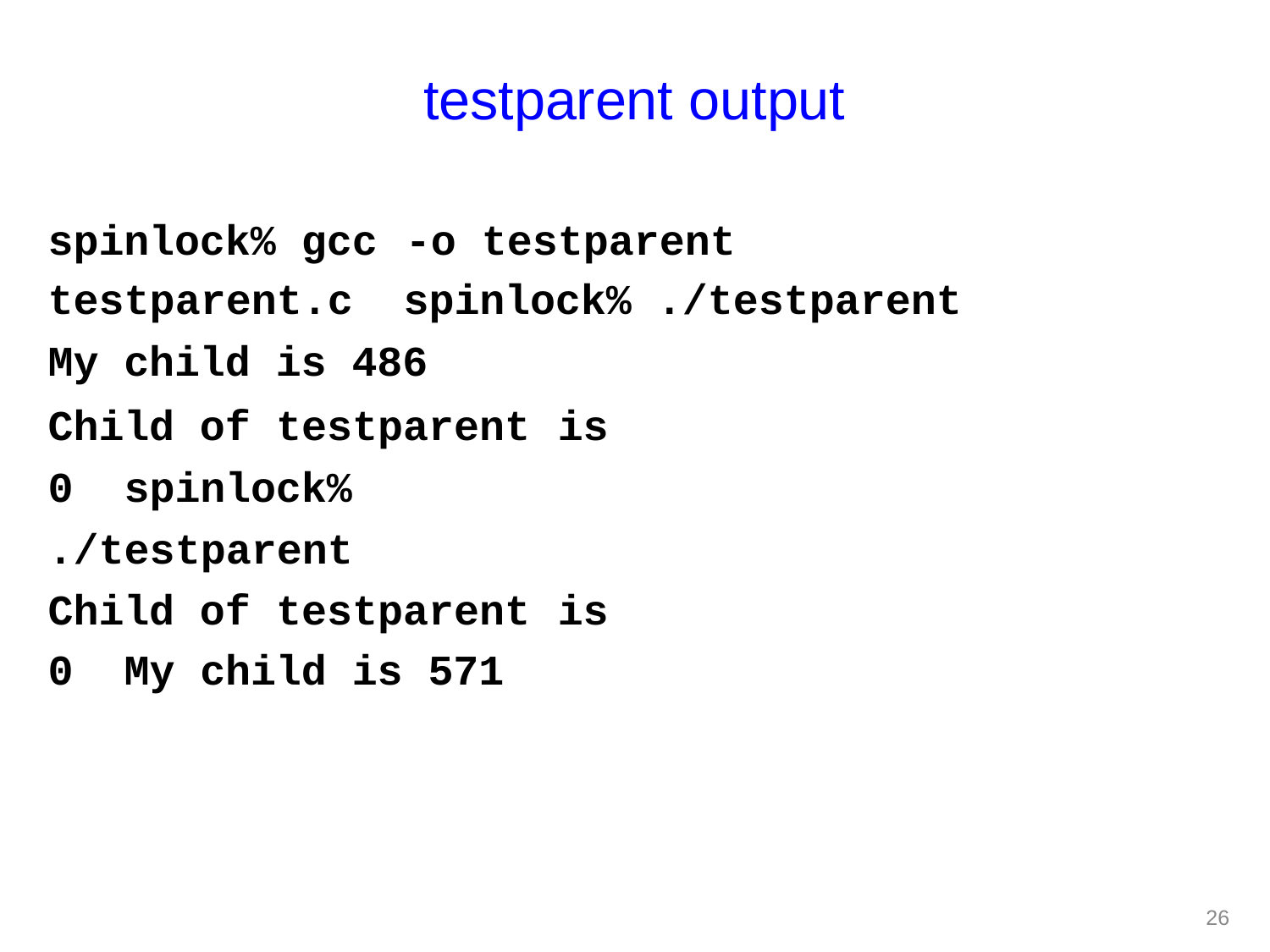

# testparent output
spinlock% gcc	-o testparent	testparent.c  spinlock% ./testparent
My child is 486
Child of testparent	is 0  spinlock% ./testparent
Child of testparent	is 0  My child is 571
26